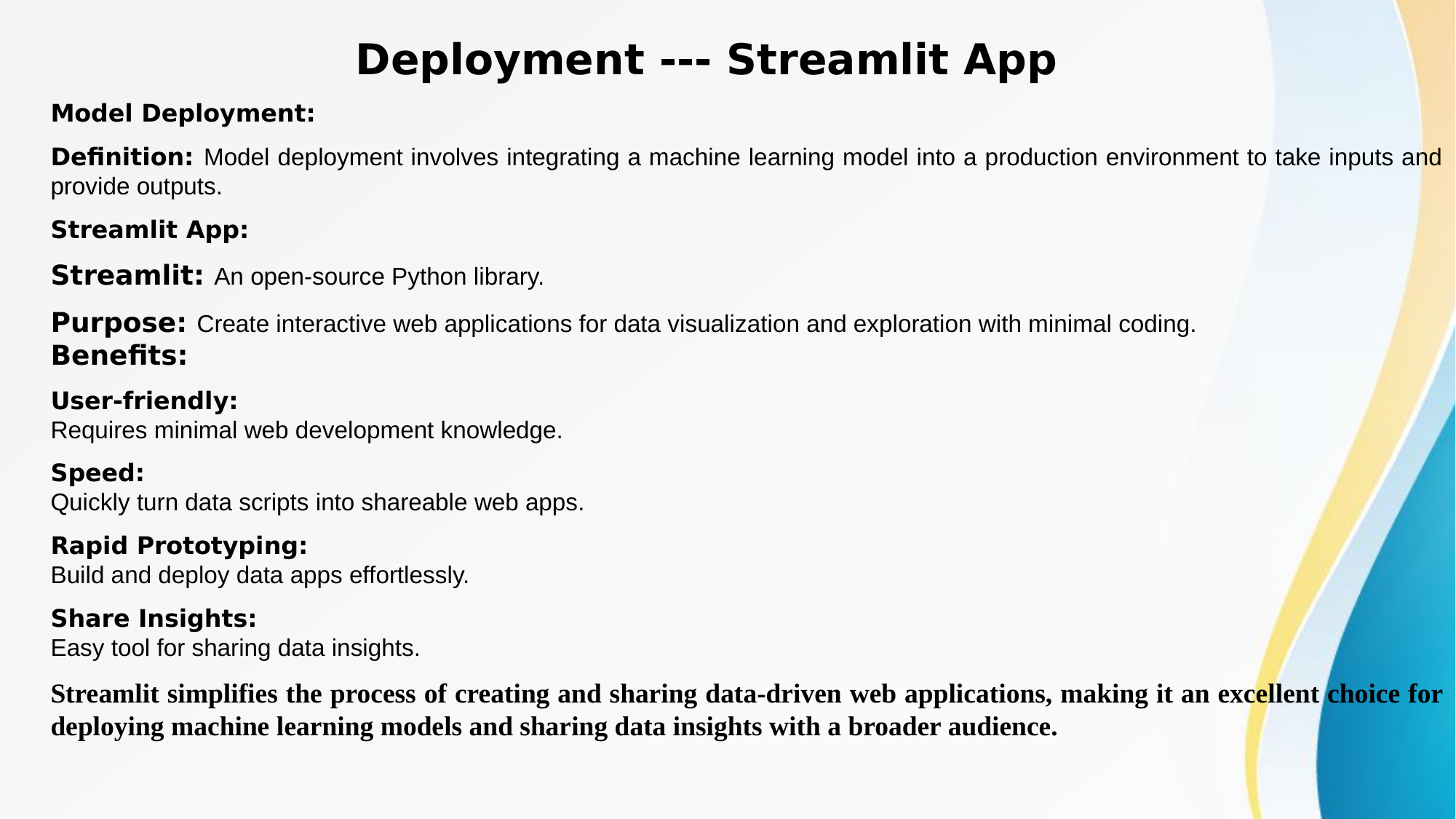

# Deployment --- Streamlit App
Model Deployment:

Definition: Model deployment involves integrating a machine learning model into a production environment to take inputs and provide outputs.

Streamlit App:

Streamlit: An open-source Python library.

Purpose: Create interactive web applications for data visualization and exploration with minimal coding.
Benefits:

User-friendly:
Requires minimal web development knowledge.

Speed:
Quickly turn data scripts into shareable web apps.

Rapid Prototyping:
Build and deploy data apps effortlessly.

Share Insights:
Easy tool for sharing data insights.

Streamlit simplifies the process of creating and sharing data-driven web applications, making it an excellent choice for deploying machine learning models and sharing data insights with a broader audience.